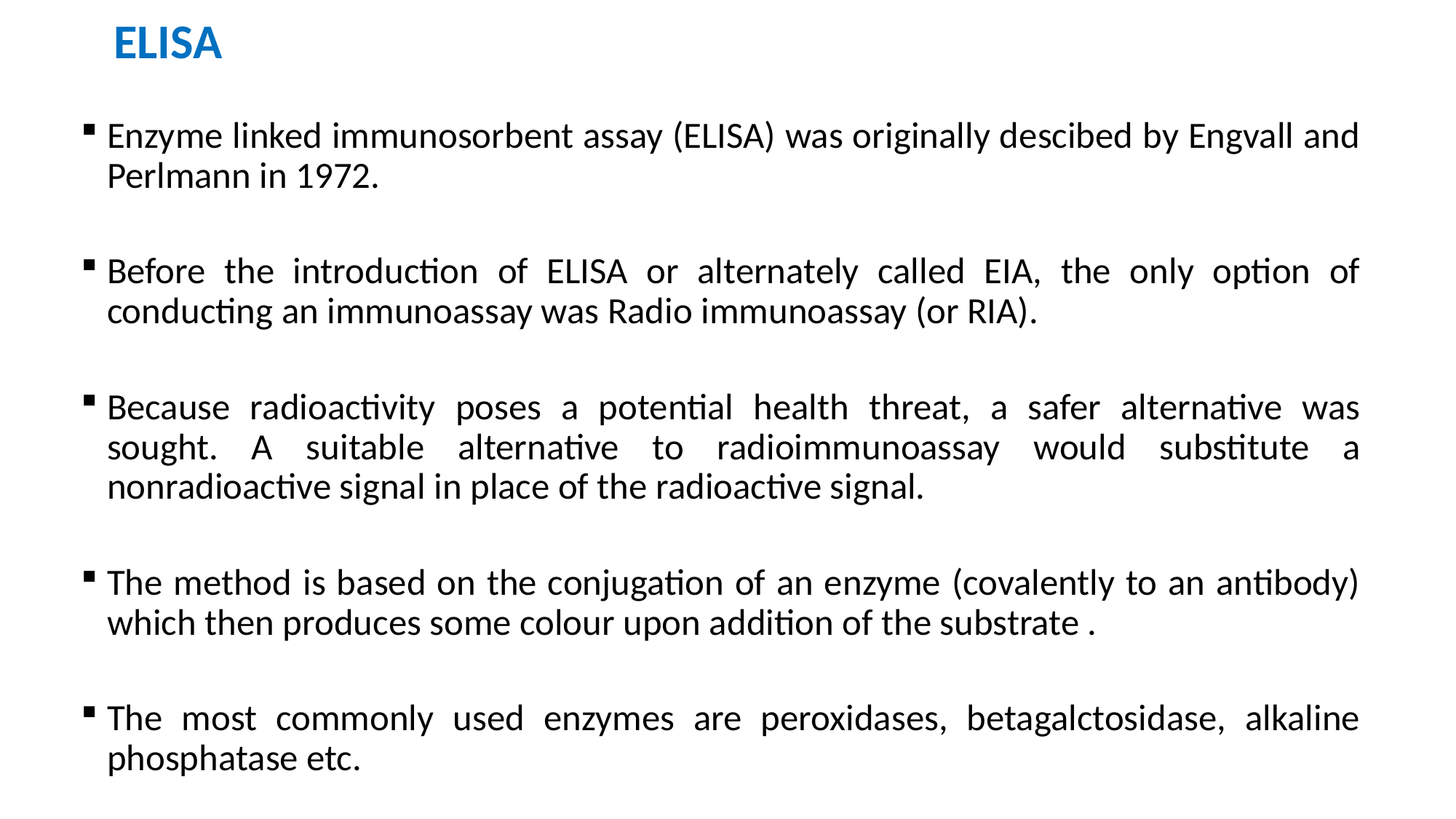

# ELISA
Enzyme linked immunosorbent assay (ELISA) was originally descibed by Engvall and Perlmann in 1972.

Before the introduction of ELISA or alternately called EIA, the only option of conducting an immunoassay was Radio immunoassay (or RIA).

Because radioactivity poses a potential health threat, a safer alternative was sought. A suitable alternative to radioimmunoassay would substitute a nonradioactive signal in place of the radioactive signal.

The method is based on the conjugation of an enzyme (covalently to an antibody) which then produces some colour upon addition of the substrate .

The most commonly used enzymes are peroxidases, betagalctosidase, alkaline phosphatase etc.